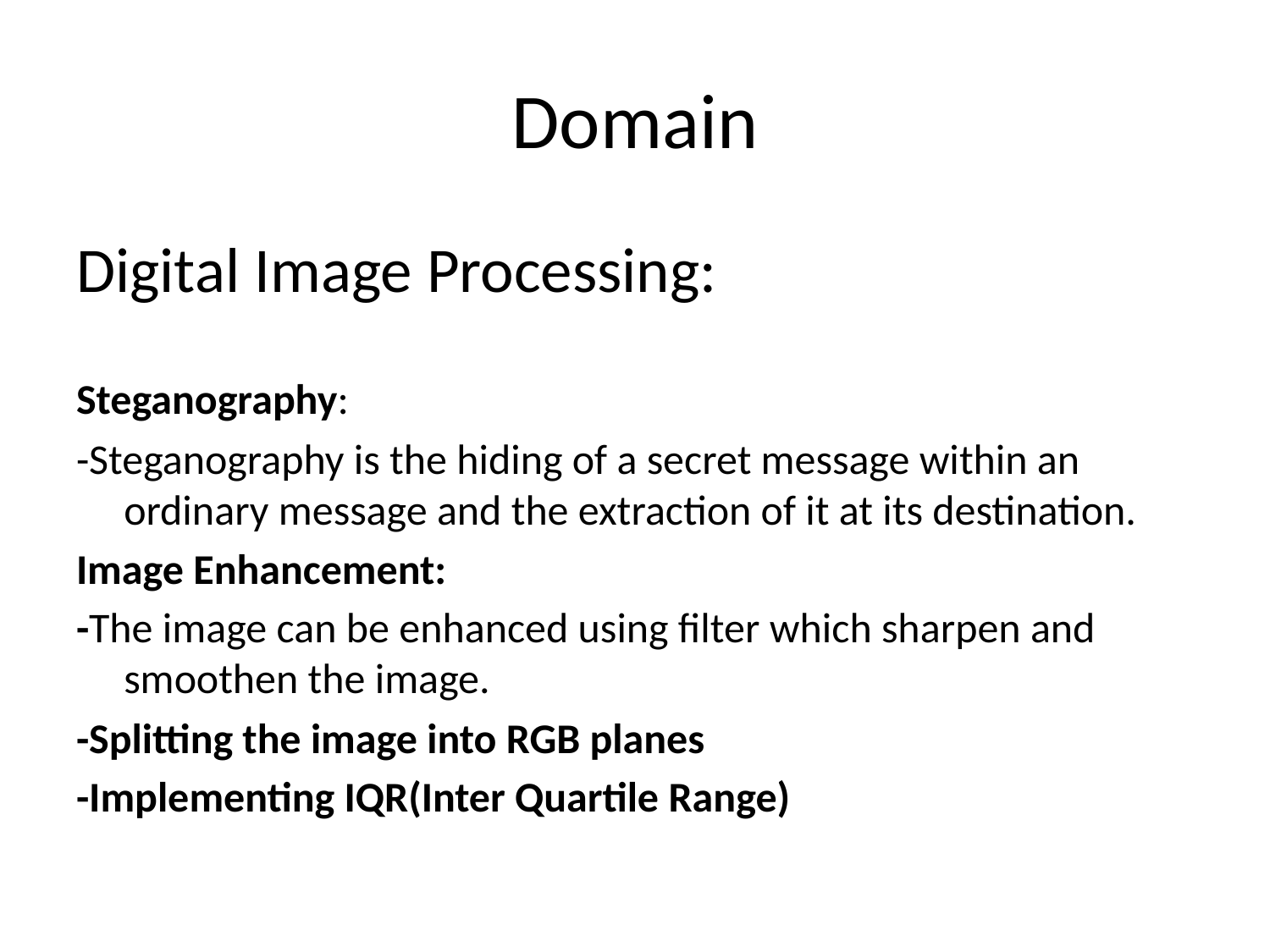

# Domain
Digital Image Processing:

Steganography:
-Steganography is the hiding of a secret message within an ordinary message and the extraction of it at its destination.
Image Enhancement:
-The image can be enhanced using filter which sharpen and smoothen the image.
-Splitting the image into RGB planes
-Implementing IQR(Inter Quartile Range)